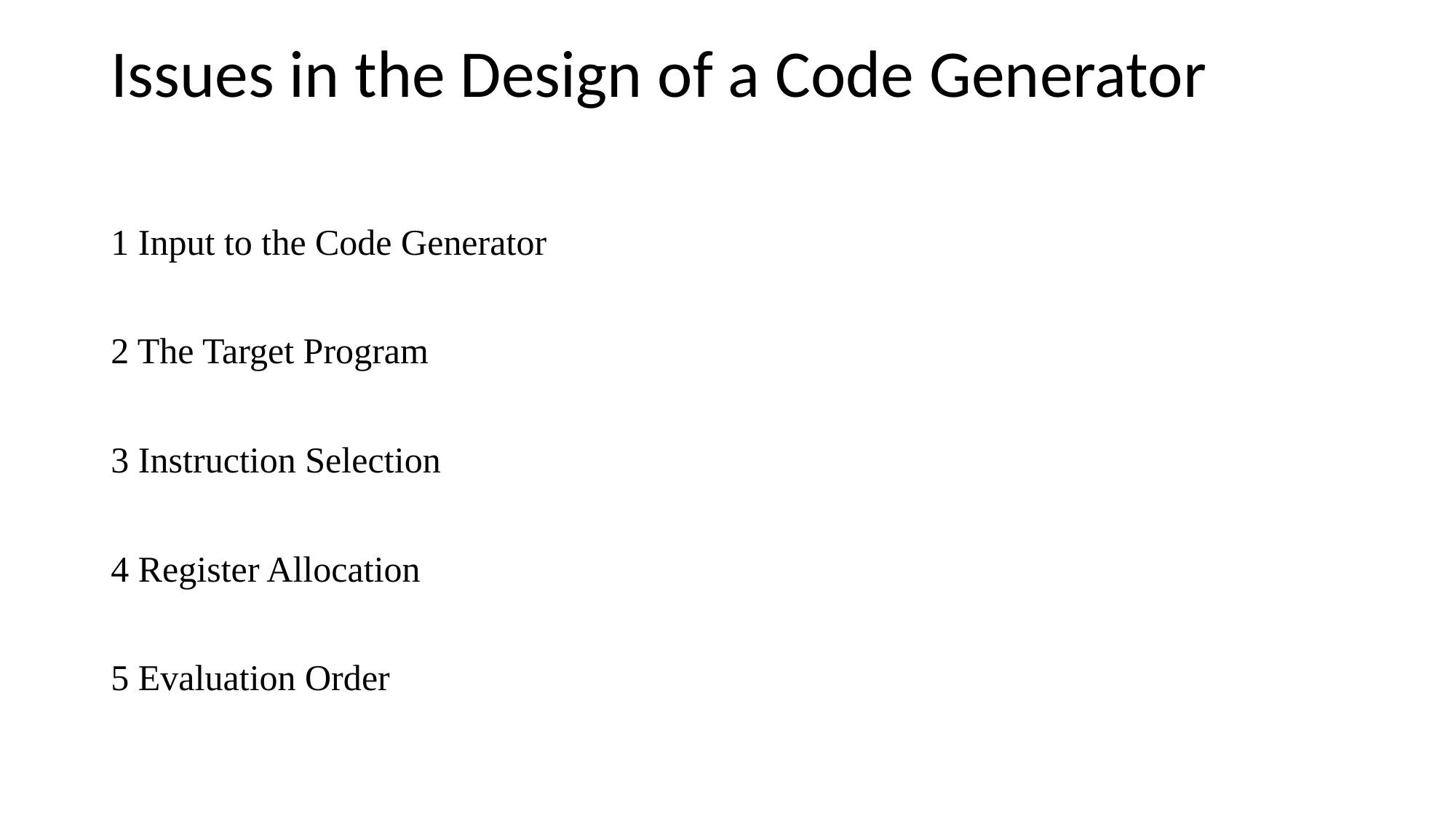

# Issues in the Design of a Code Generator
1 Input to the Code Generator

2 The Target Program

3 Instruction Selection

4 Register Allocation

5 Evaluation Order